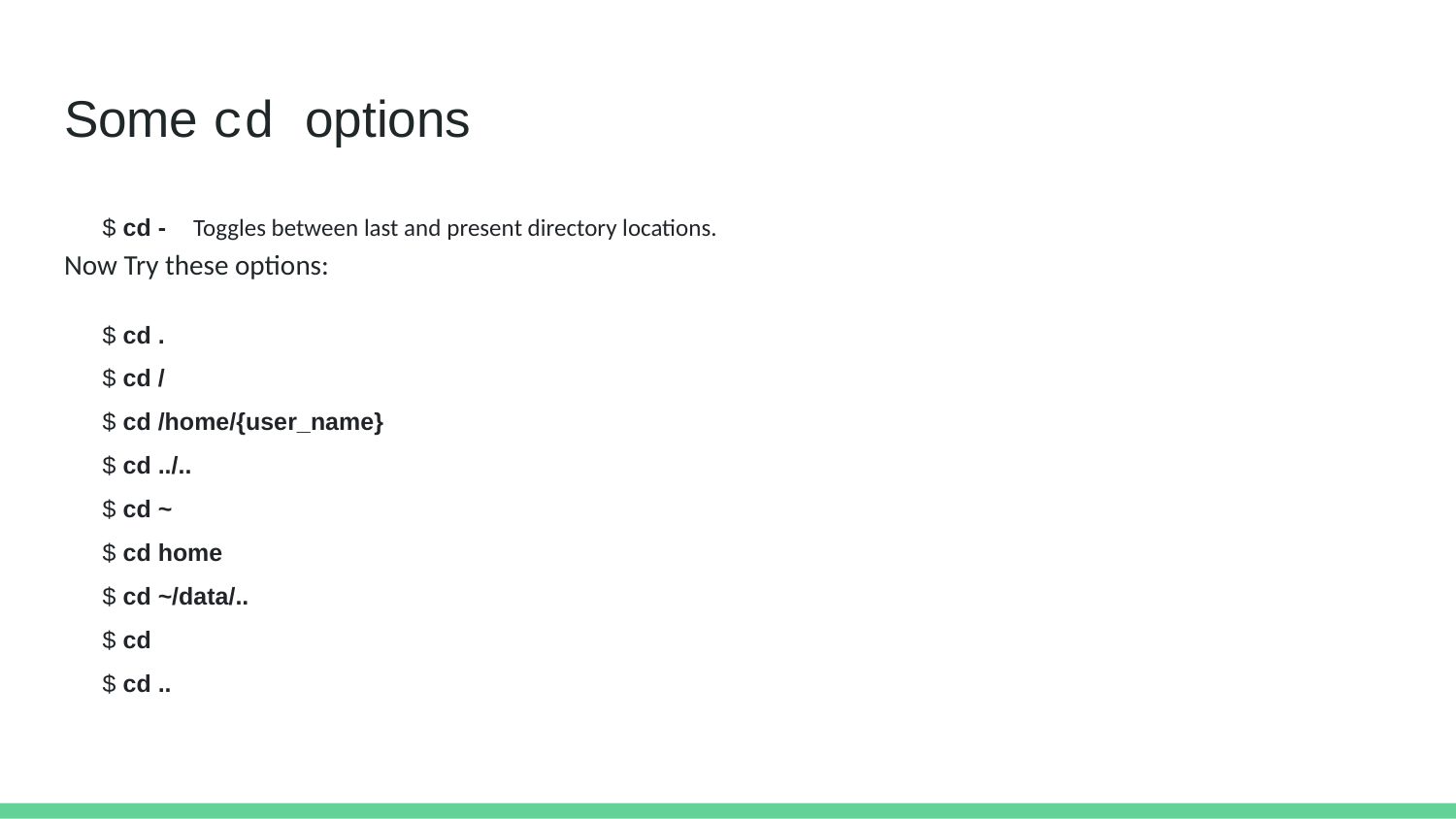

# Some cd options
$ cd -    Toggles between last and present directory locations.
Now Try these options:
$ cd .
$ cd /
$ cd /home/{user_name}
$ cd ../..
$ cd ~
$ cd home
$ cd ~/data/..
$ cd
$ cd ..